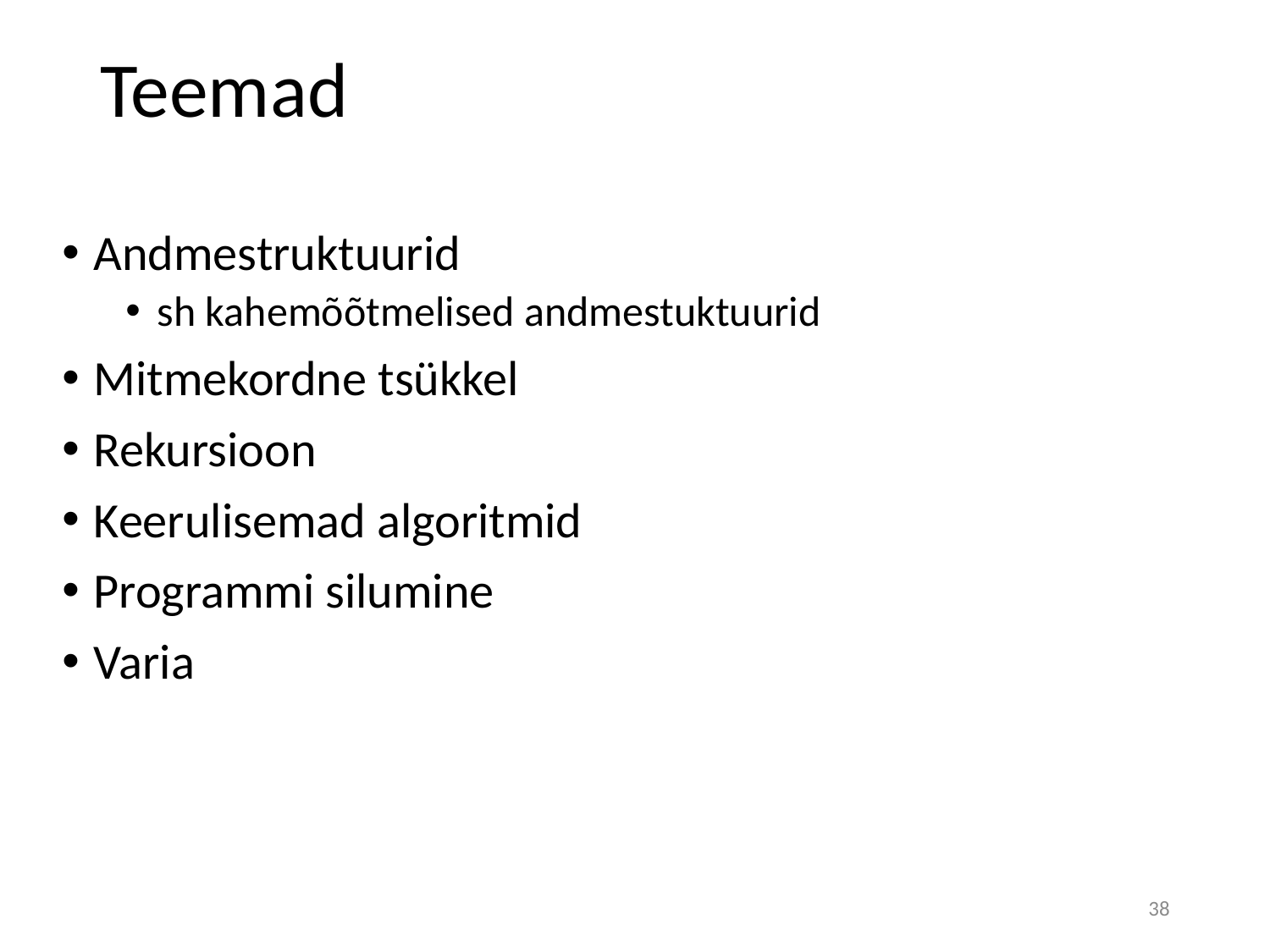

# Teemad
Andmestruktuurid
sh kahemõõtmelised andmestuktuurid
Mitmekordne tsükkel
Rekursioon
Keerulisemad algoritmid
Programmi silumine
Varia

38